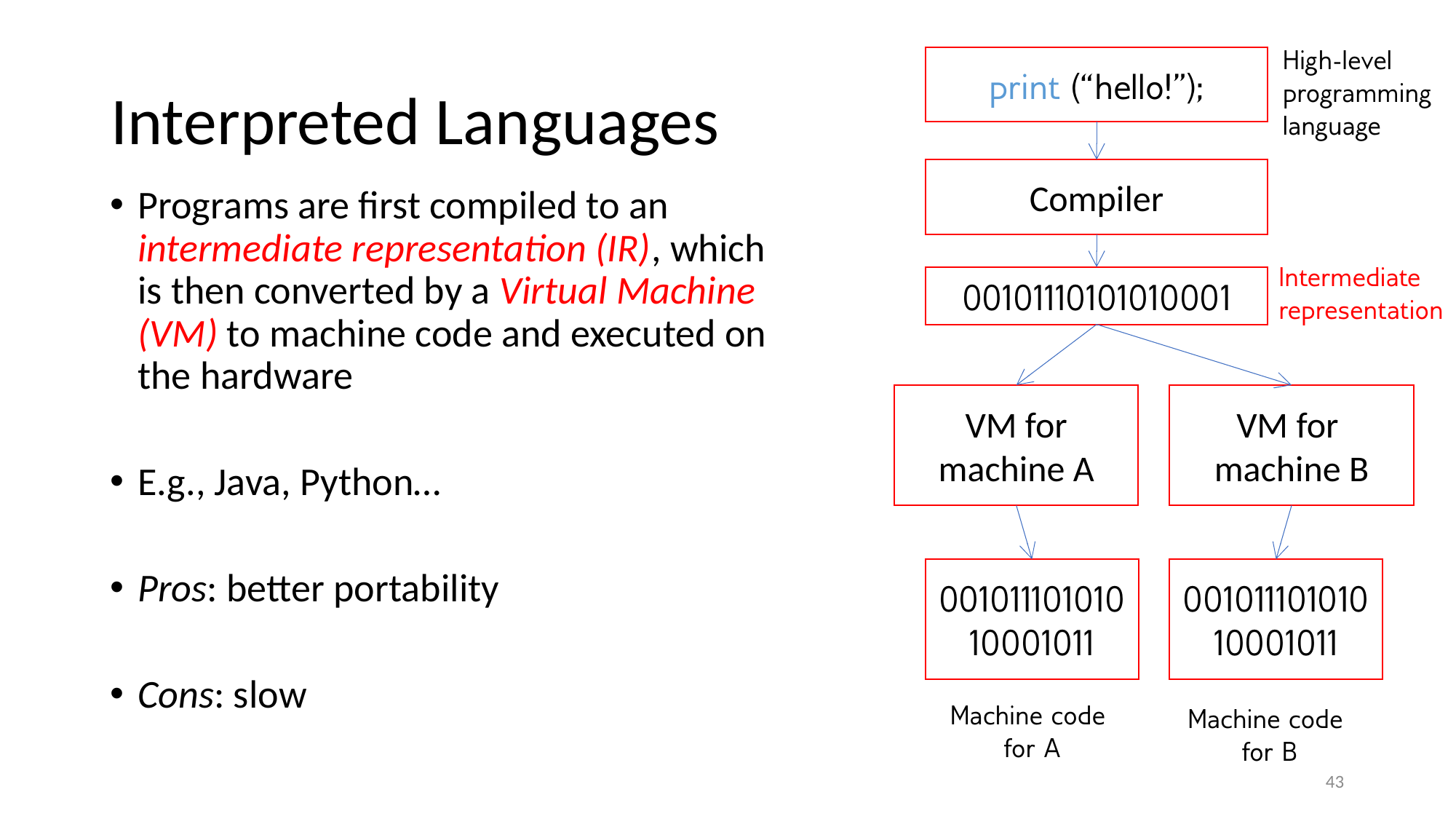

High-level programming language
# Interpreted Languages
print (“hello!”);
Compiler

Programs are first compiled to an intermediate representation (IR), which is then converted by a Virtual Machine (VM) to machine code and executed on the hardware
E.g., Java, Python…
Pros: better portability
Cons: slow

Intermediate representation
00101110101010001
VM for machine A
VM for
machine B
00101110101010001011
00101110101010001011
Machine code
for A
Machine code
for B
43